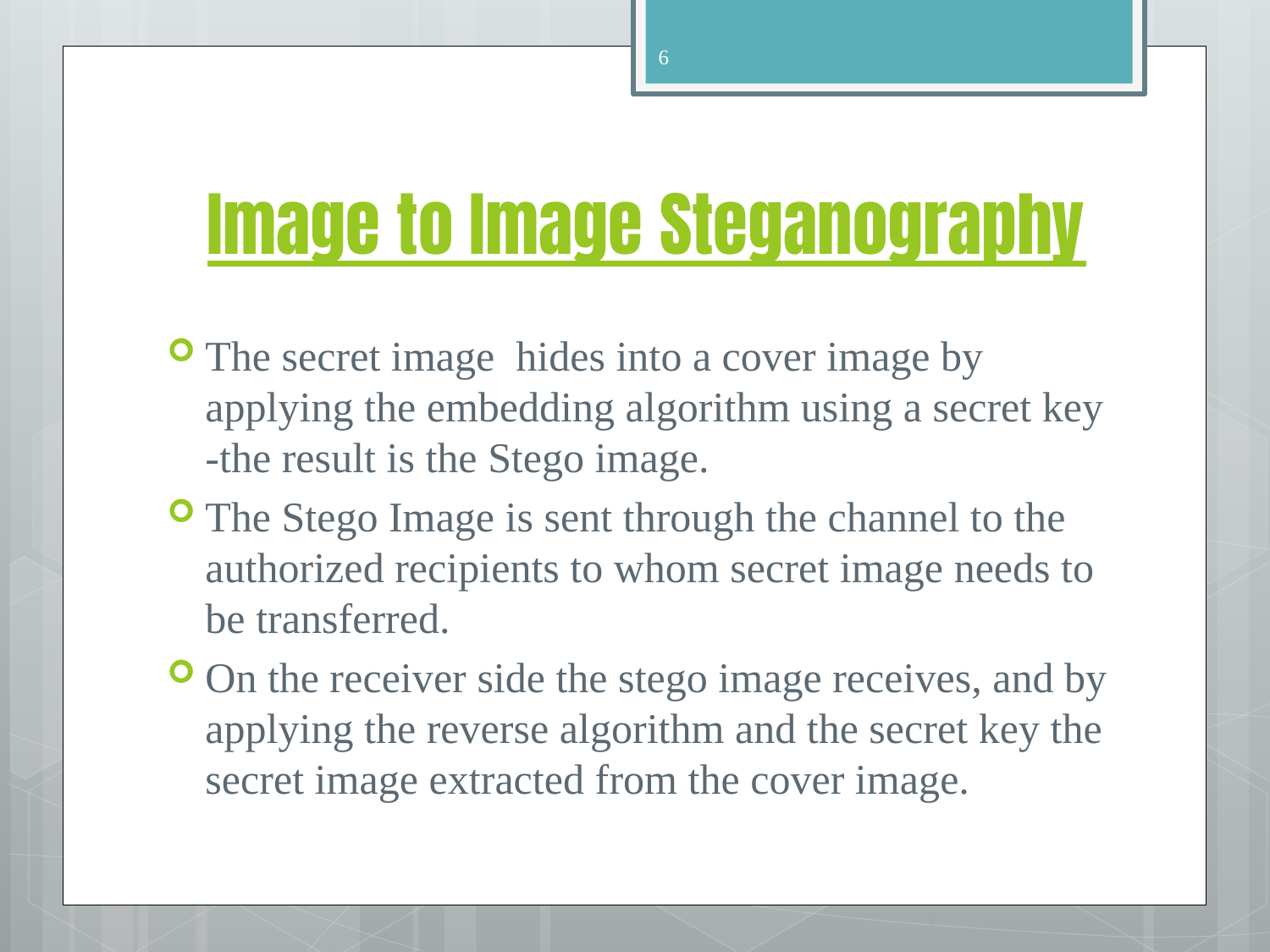

6
# Image to Image Steganography
The secret image  hides into a cover image by applying the embedding algorithm using a secret key -the result is the Stego image.
The Stego Image is sent through the channel to the authorized recipients to whom secret image needs to be transferred.
On the receiver side the stego image receives, and by applying the reverse algorithm and the secret key the secret image extracted from the cover image.